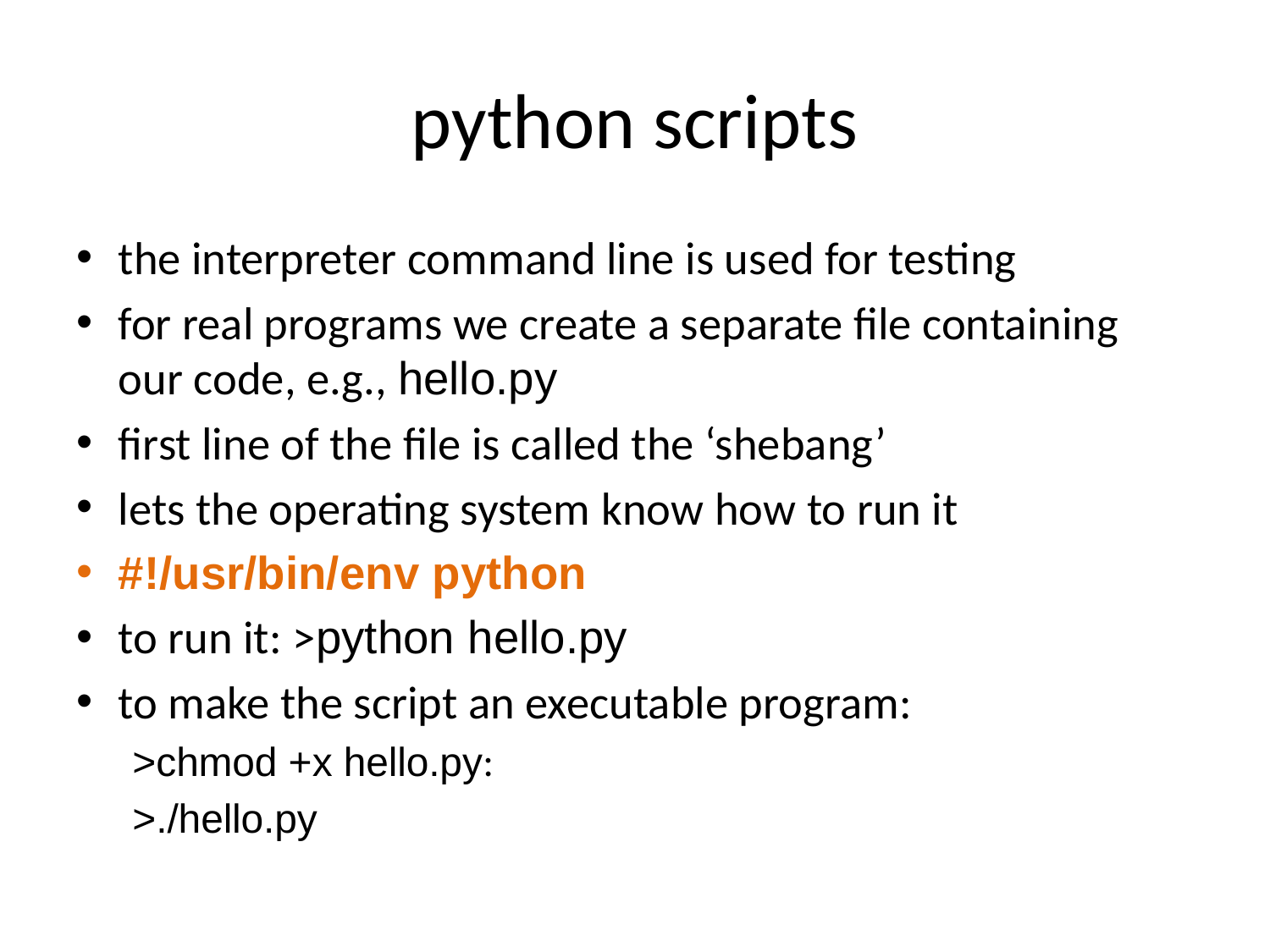

# python scripts
the interpreter command line is used for testing
for real programs we create a separate file containing our code, e.g., hello.py
first line of the file is called the ‘shebang’
lets the operating system know how to run it
#!/usr/bin/env python
to run it: >python hello.py
to make the script an executable program:
>chmod +x hello.py:
>./hello.py